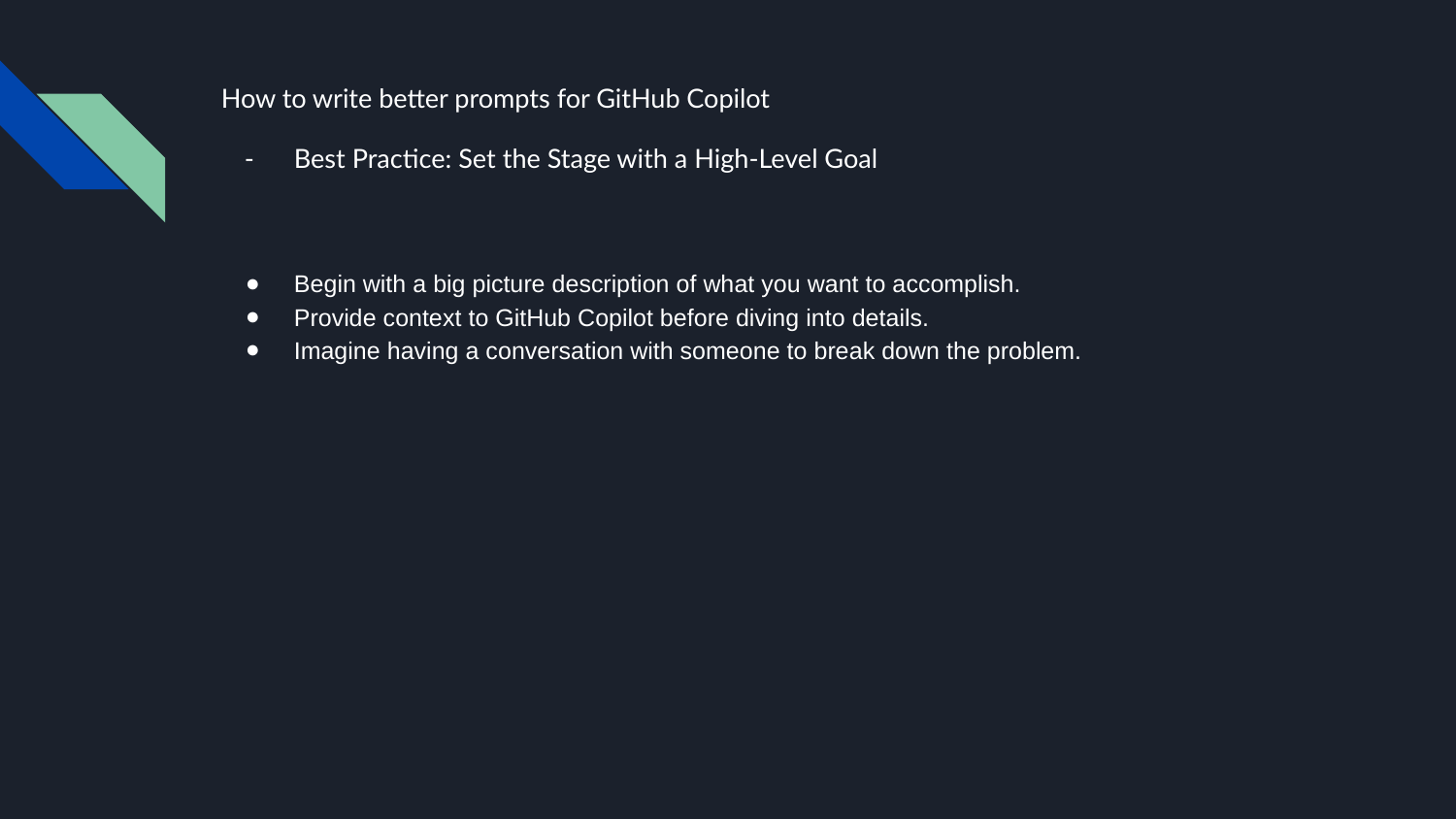

# How to write better prompts for GitHub Copilot
Best Practice: Set the Stage with a High-Level Goal
Begin with a big picture description of what you want to accomplish.
Provide context to GitHub Copilot before diving into details.
Imagine having a conversation with someone to break down the problem.